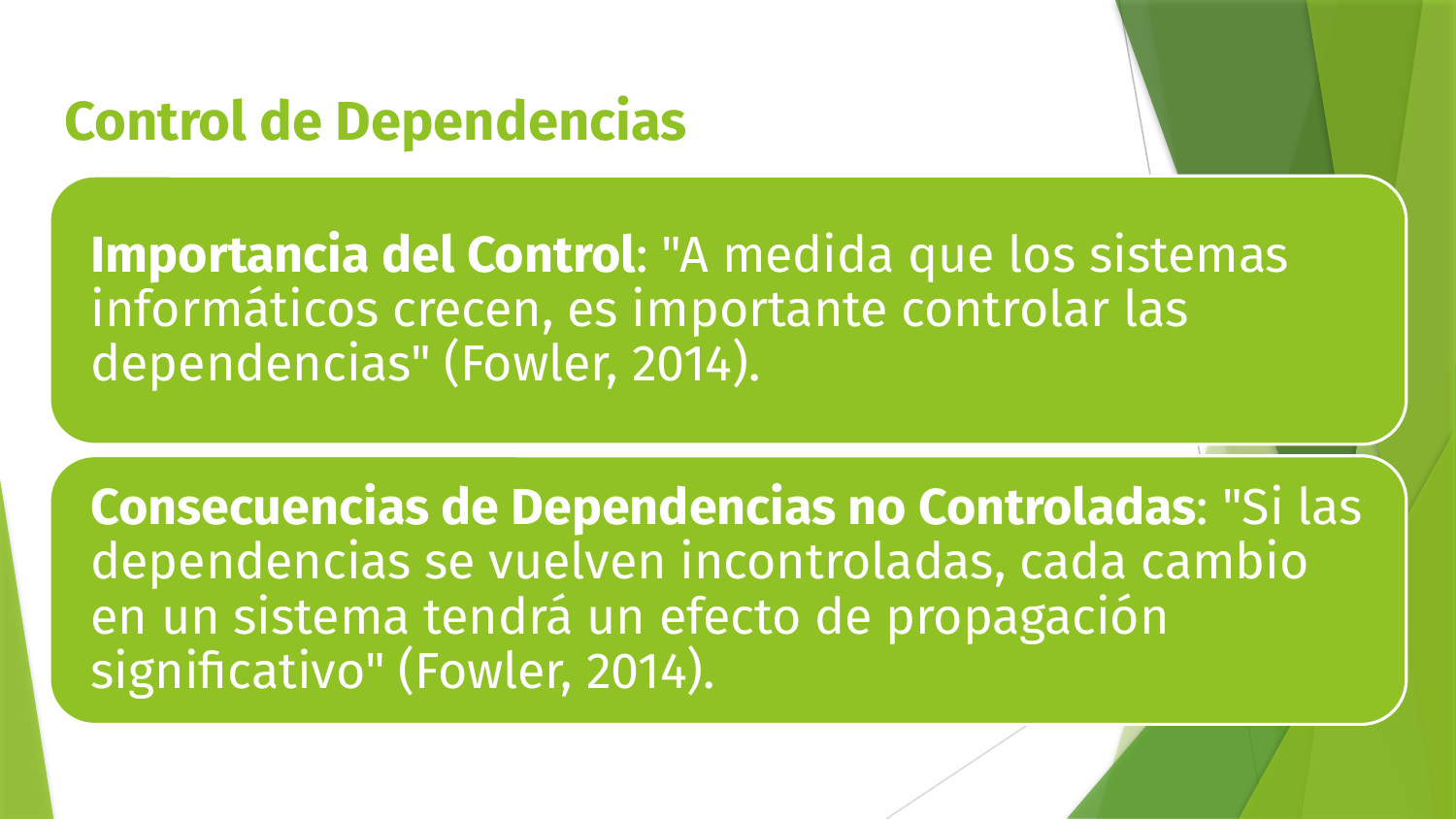

# Control de Dependencias
Importancia del Control: "A medida que los sistemas informáticos crecen, es importante controlar las dependencias" (Fowler, 2014).
Consecuencias de Dependencias no Controladas: "Si las dependencias se vuelven incontroladas, cada cambio en un sistema tendrá un efecto de propagación significativo" (Fowler, 2014).